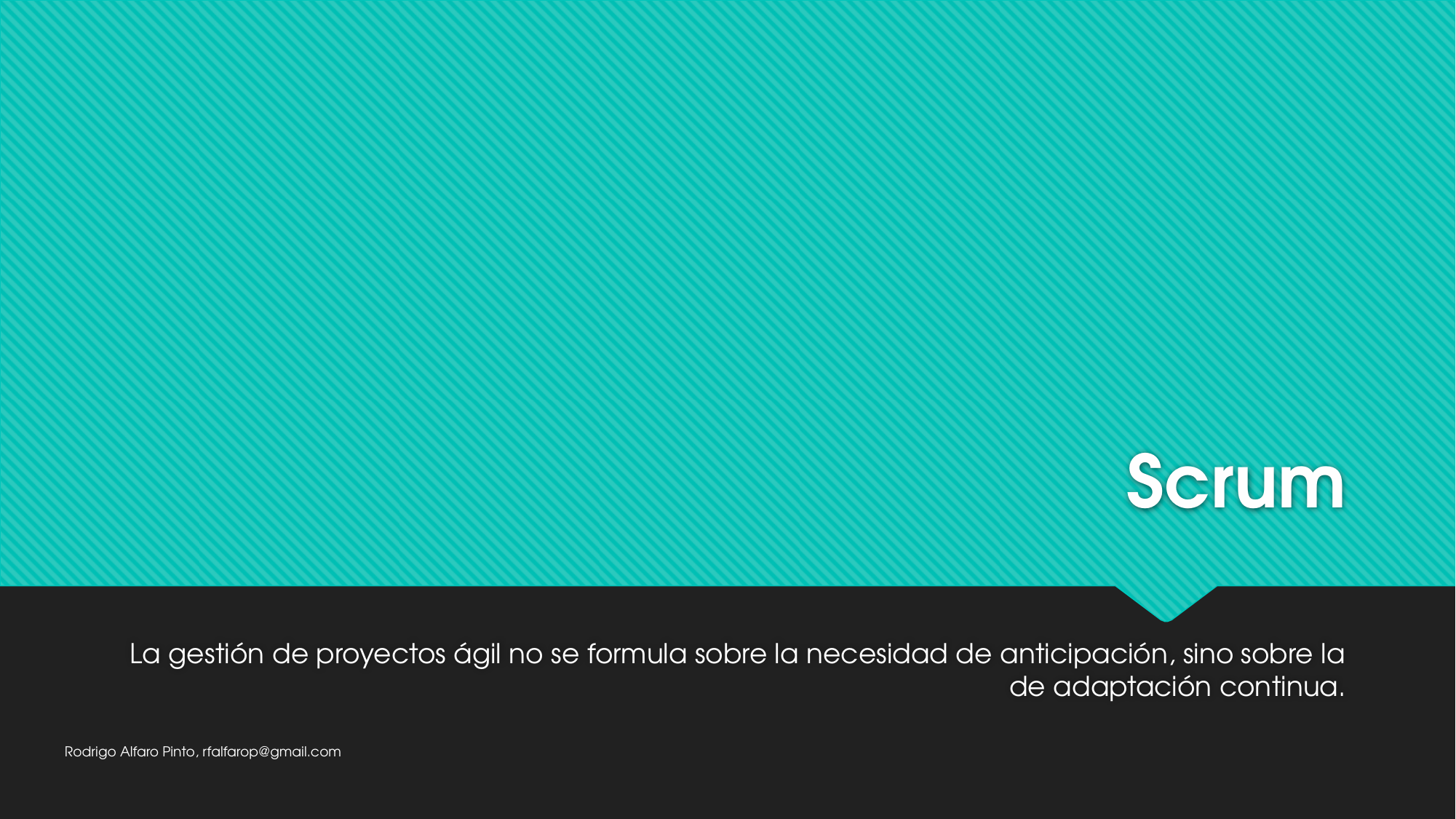

# Scrum
La gestión de proyectos ágil no se formula sobre la necesidad de anticipación, sino sobre la de adaptación continua.
Rodrigo Alfaro Pinto, rfalfarop@gmail.com